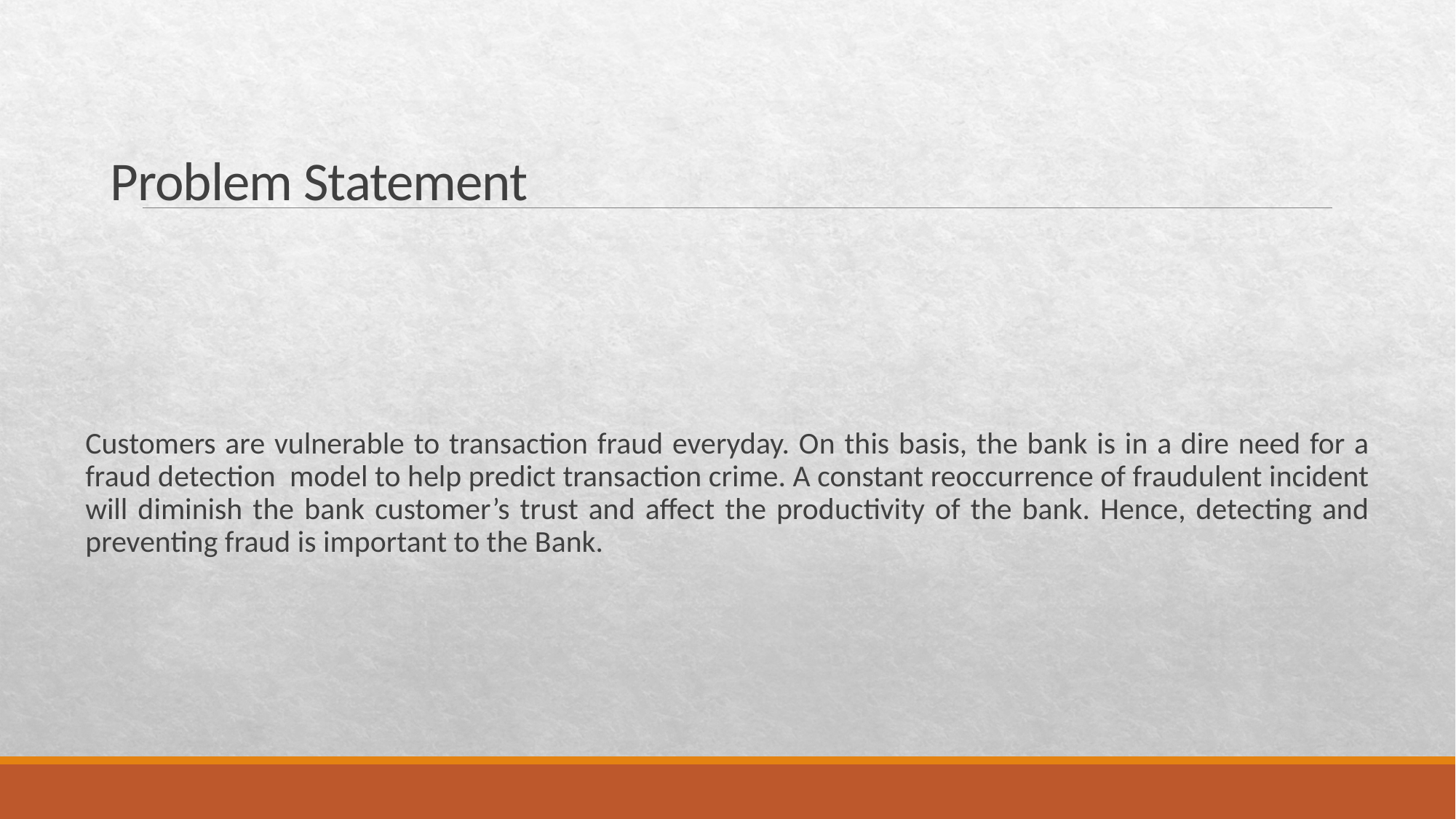

# Problem Statement
Customers are vulnerable to transaction fraud everyday. On this basis, the bank is in a dire need for a fraud detection  model to help predict transaction crime. A constant reoccurrence of fraudulent incident will diminish the bank customer’s trust and affect the productivity of the bank. Hence, detecting and preventing fraud is important to the Bank.